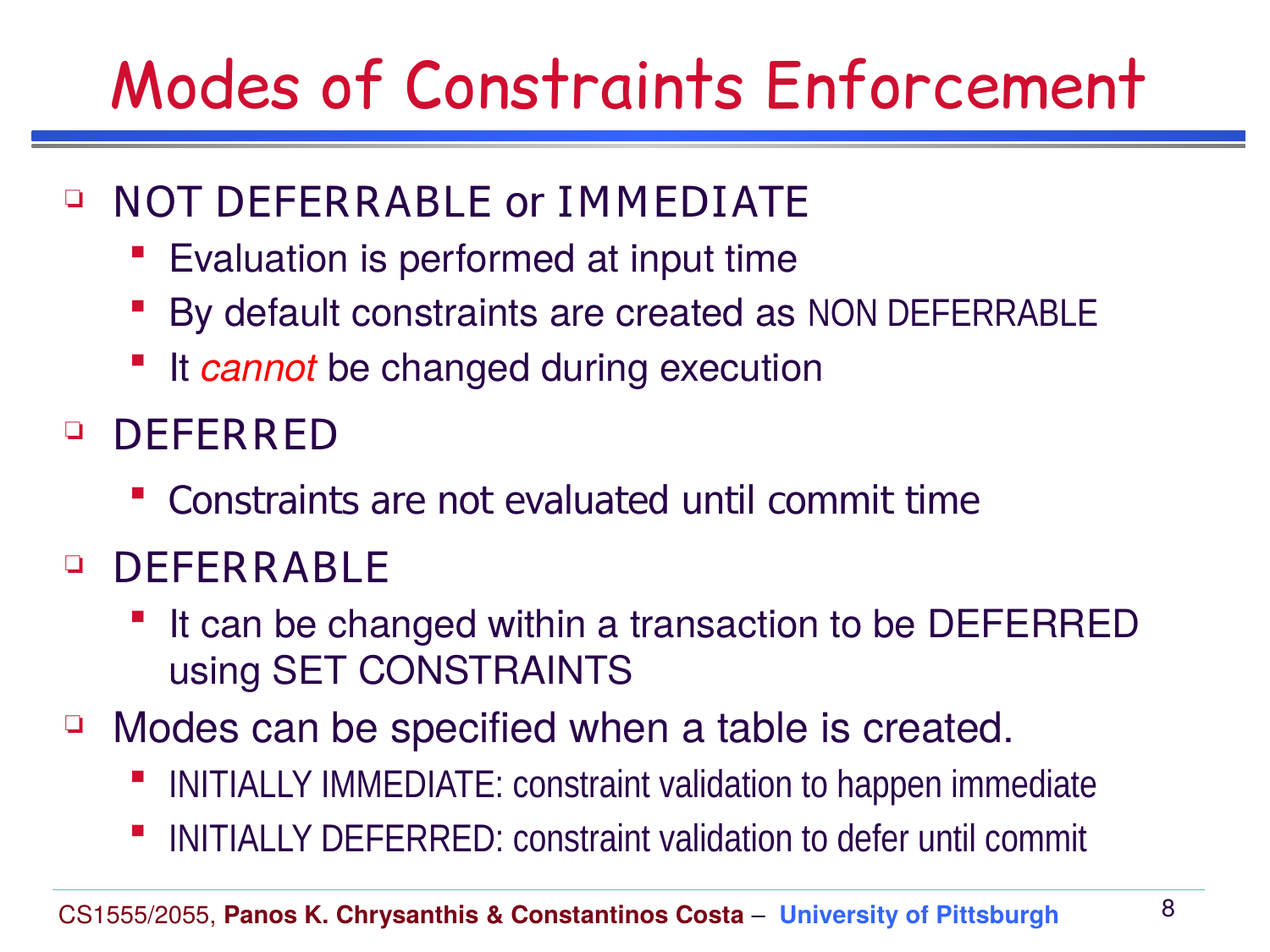

# Modes of Constraints Enforcement
NOT DEFERRABLE or IMMEDIATE
Evaluation is performed at input time
By default constraints are created as NON DEFERRABLE
It cannot be changed during execution
DEFERRED
Constraints are not evaluated until commit time
DEFERRABLE
It can be changed within a transaction to be DEFERRED using SET CONSTRAINTS
Modes can be specified when a table is created.
INITIALLY IMMEDIATE: constraint validation to happen immediate
INITIALLY DEFERRED: constraint validation to defer until commit